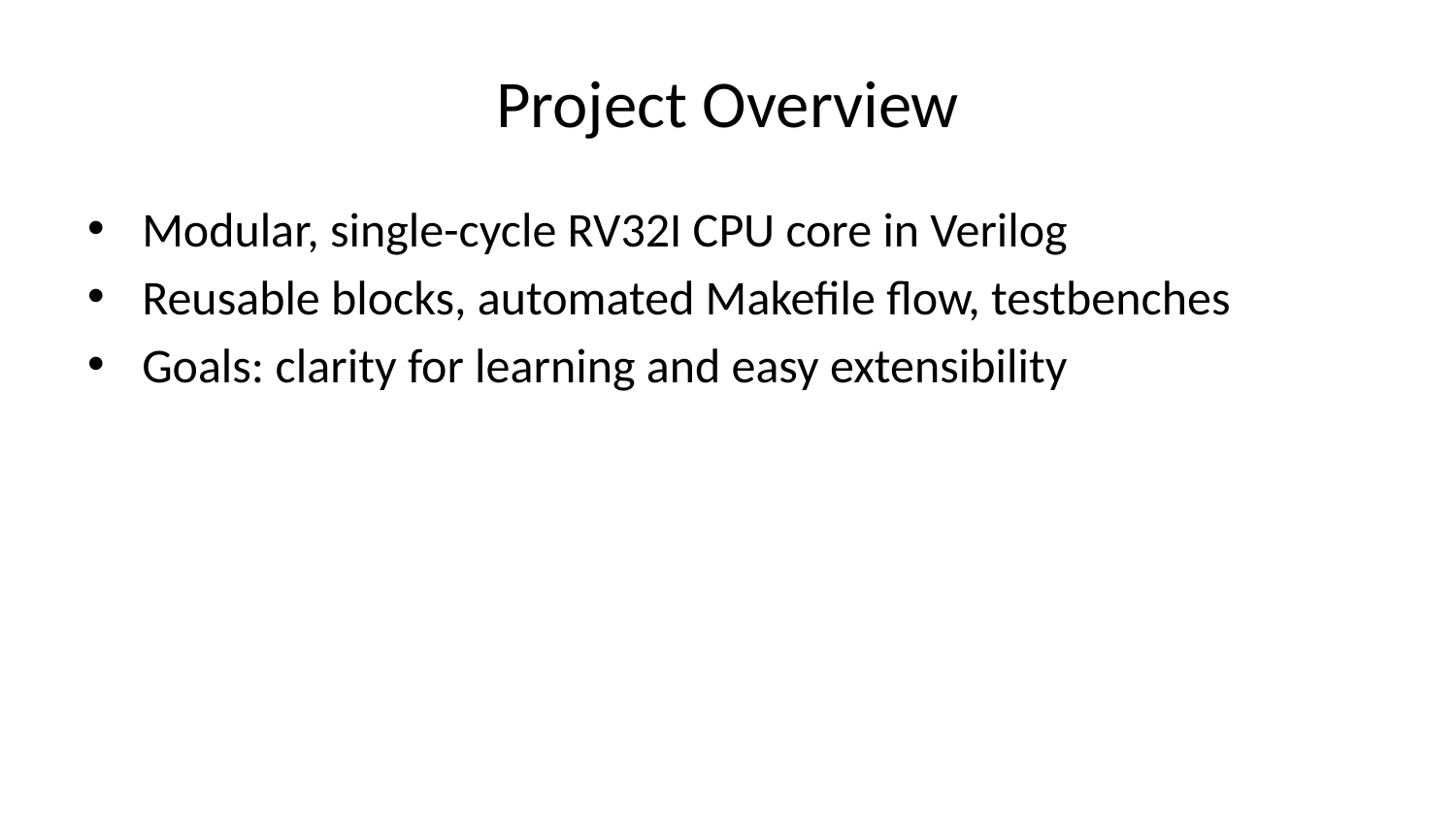

# Project Overview
Modular, single-cycle RV32I CPU core in Verilog
Reusable blocks, automated Makefile flow, testbenches
Goals: clarity for learning and easy extensibility